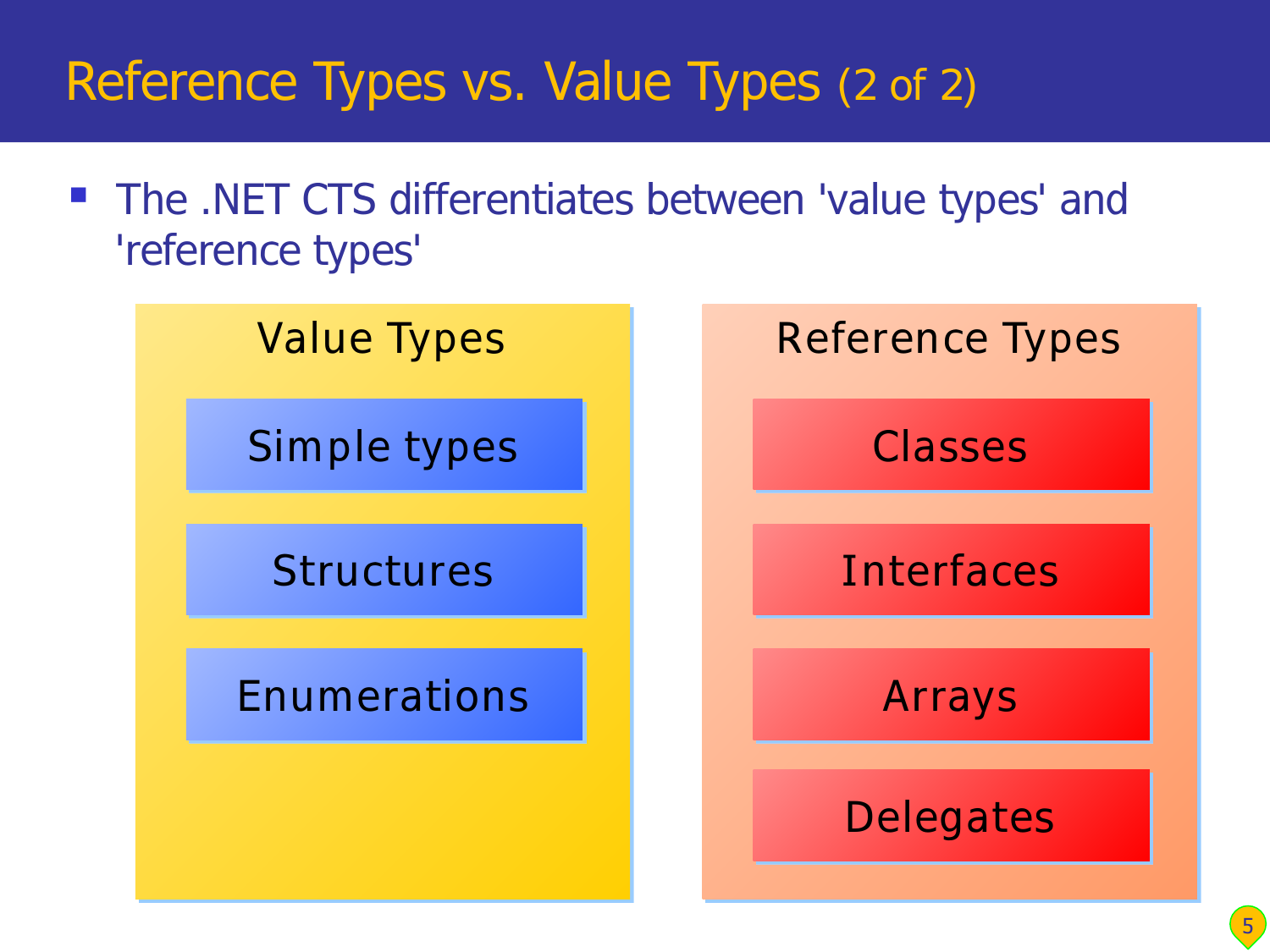

# Reference Types vs. Value Types (2 of 2)
The .NET CTS differentiates between 'value types' and 'reference types'
Value Types
Reference Types
Simple types
Classes
Structures
Interfaces
Enumerations
Arrays
Delegates
5